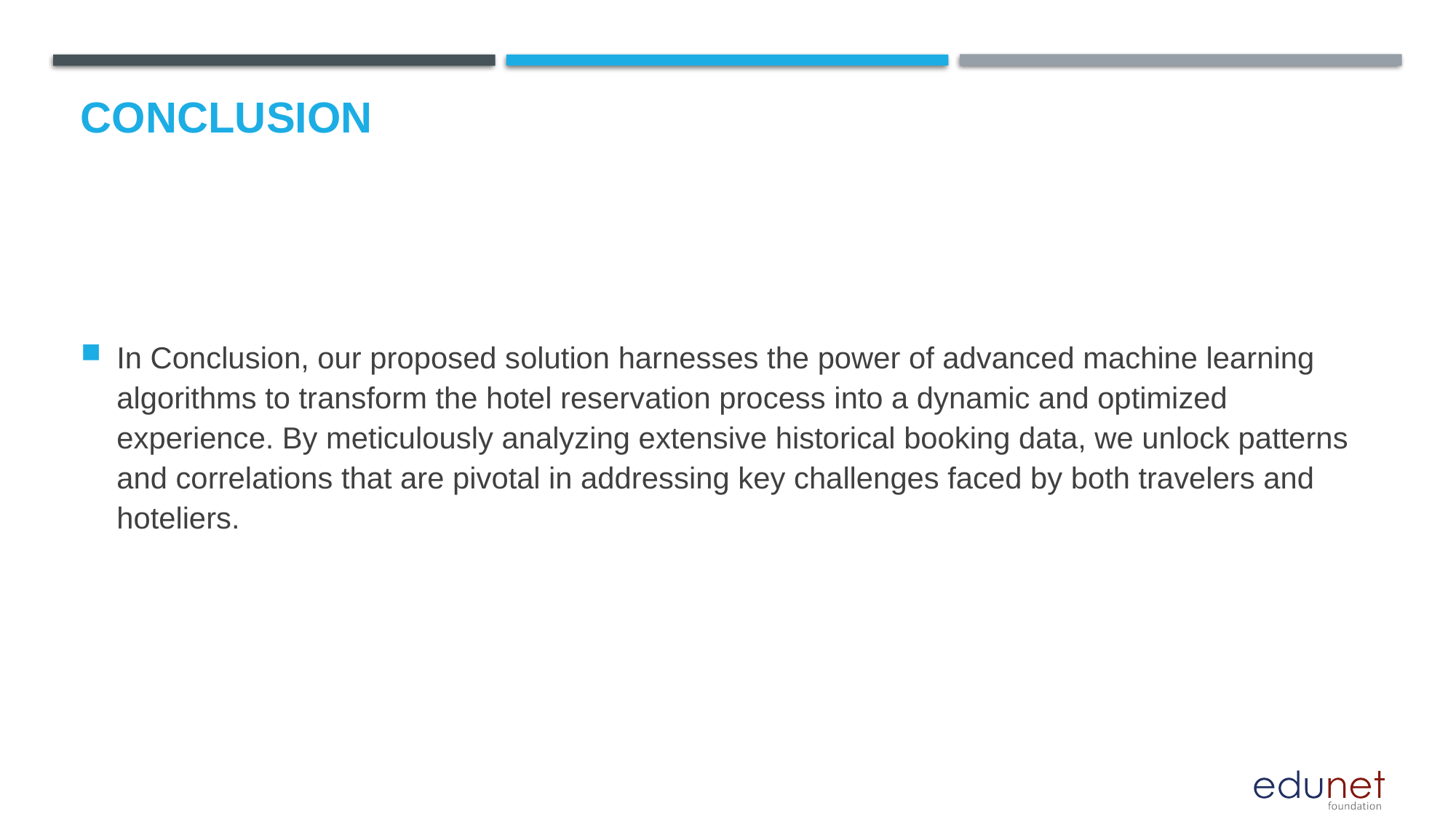

# Conclusion
In Conclusion, our proposed solution harnesses the power of advanced machine learning algorithms to transform the hotel reservation process into a dynamic and optimized experience. By meticulously analyzing extensive historical booking data, we unlock patterns and correlations that are pivotal in addressing key challenges faced by both travelers and hoteliers.